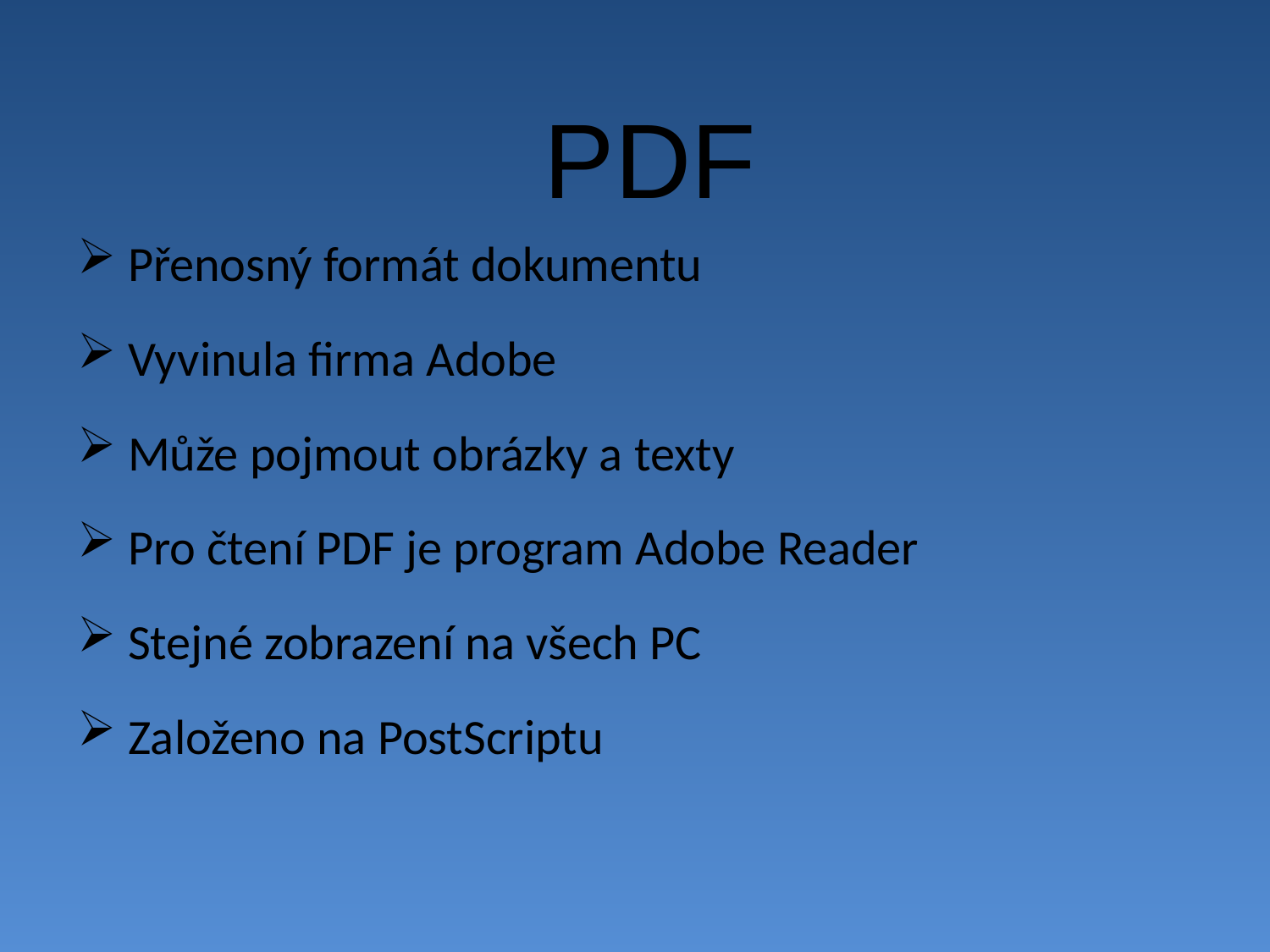

PDF
 Přenosný formát dokumentu
 Vyvinula firma Adobe
 Může pojmout obrázky a texty
 Pro čtení PDF je program Adobe Reader
 Stejné zobrazení na všech PC
 Založeno na PostScriptu